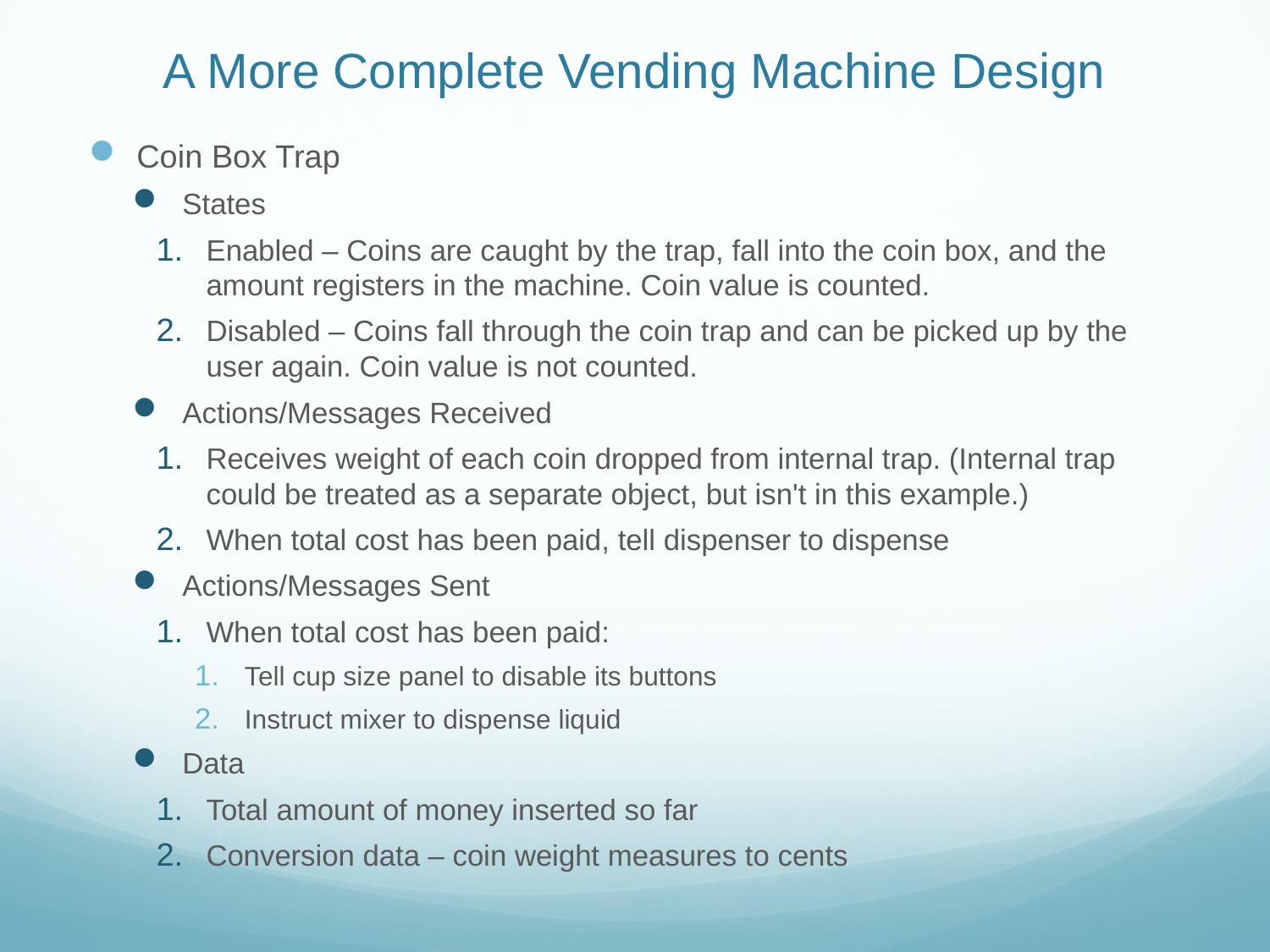

# A More Complete Vending Machine Design
Coin Box Trap
States
Enabled – Coins are caught by the trap, fall into the coin box, and the amount registers in the machine. Coin value is counted.
Disabled – Coins fall through the coin trap and can be picked up by the user again. Coin value is not counted.
Actions/Messages Received
Receives weight of each coin dropped from internal trap. (Internal trap could be treated as a separate object, but isn't in this example.)
When total cost has been paid, tell dispenser to dispense
Actions/Messages Sent
When total cost has been paid:
Tell cup size panel to disable its buttons
Instruct mixer to dispense liquid
Data
Total amount of money inserted so far
Conversion data – coin weight measures to cents